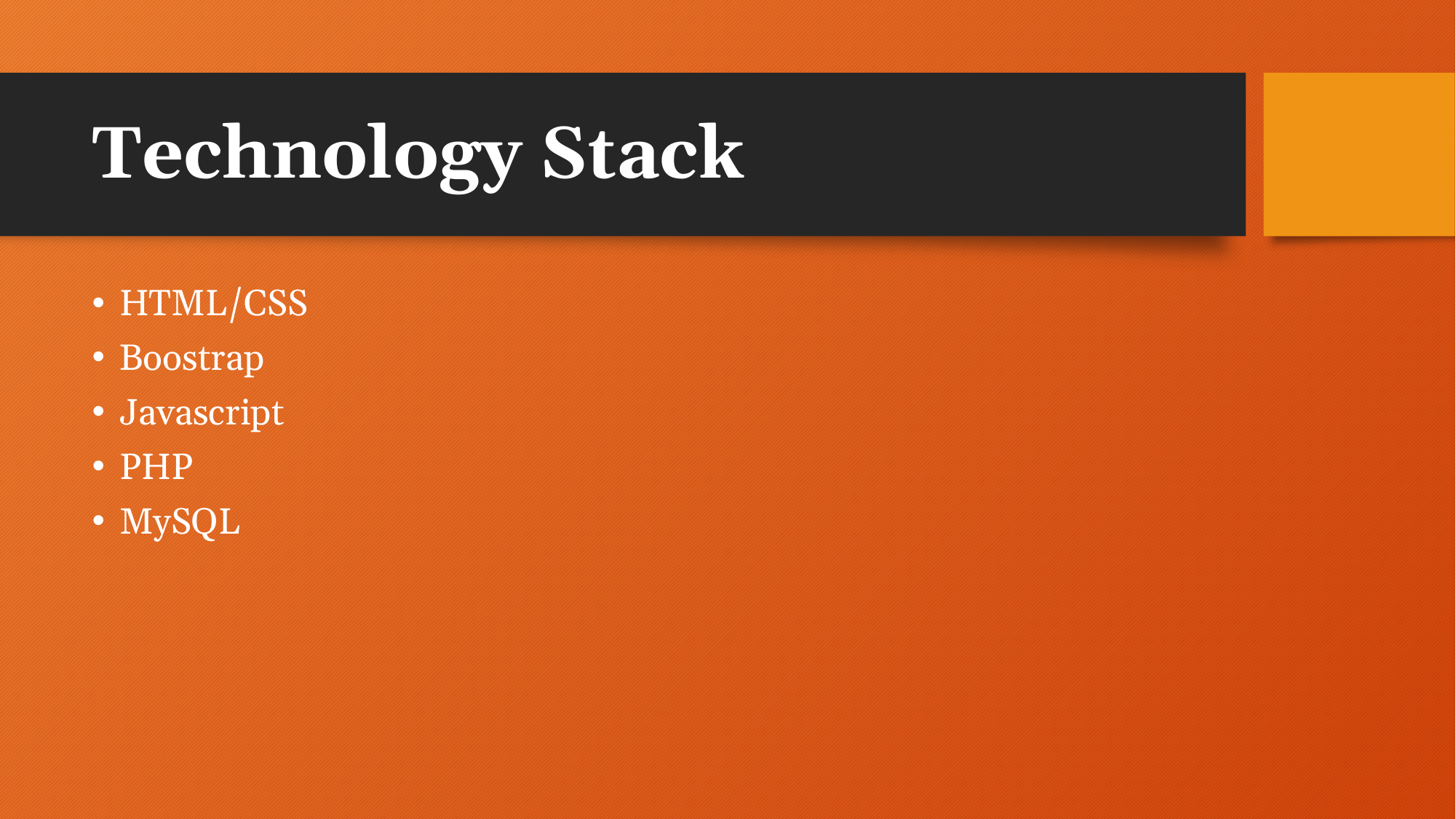

# Technology Stack
HTML/CSS
Boostrap
Javascript
PHP
MySQL